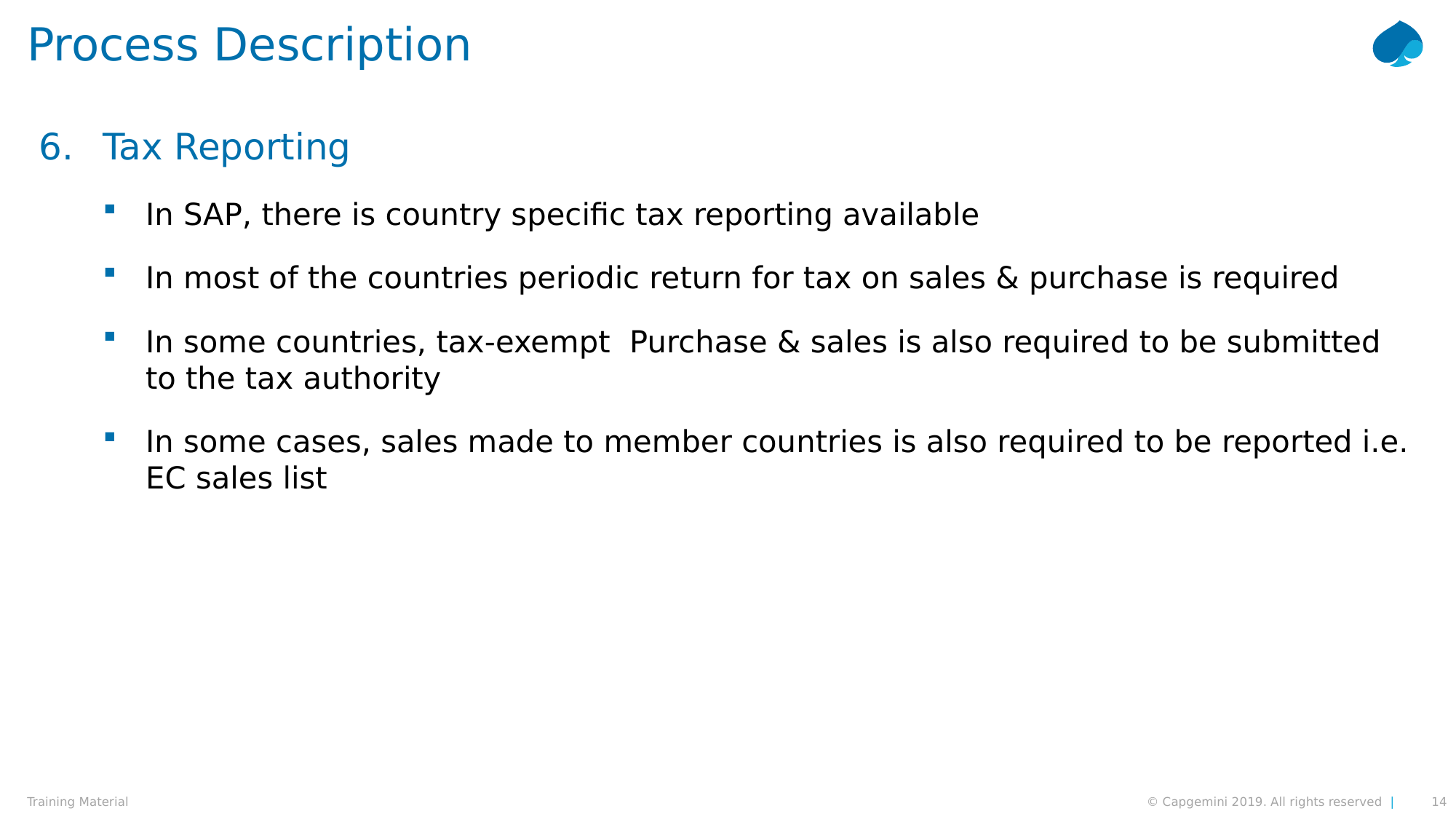

# Process Description
Tax Reporting
In SAP, there is country specific tax reporting available
In most of the countries periodic return for tax on sales & purchase is required
In some countries, tax-exempt  Purchase & sales is also required to be submitted to the tax authority
In some cases, sales made to member countries is also required to be reported i.e. EC sales list